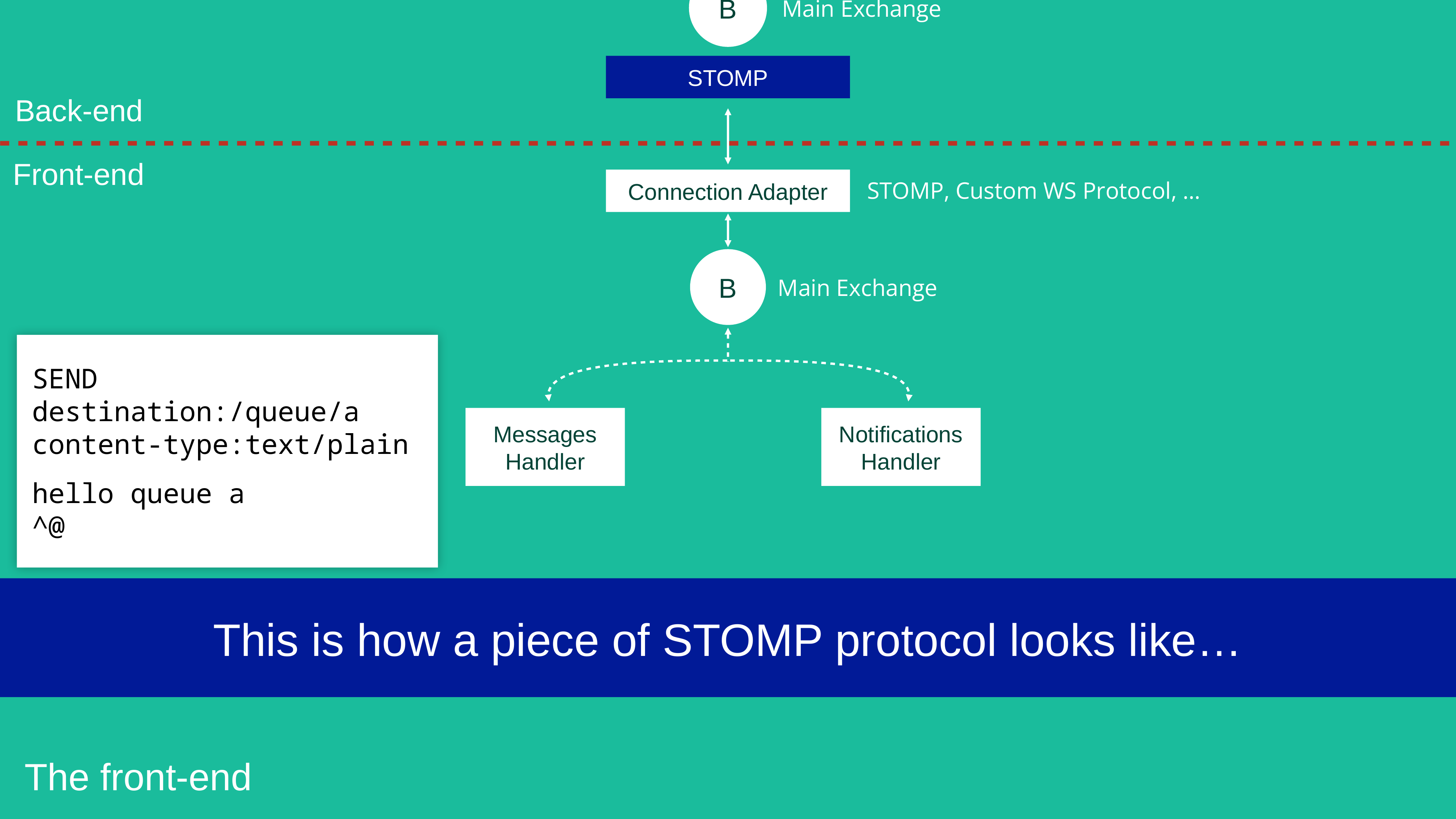

Messages
Service
Metrics
Service
Hooks
Service

v1.messages.new
B
Main Exchange
STOMP
Back-end

Front-end
Connection Adapter
STOMP, Custom WS Protocol, …

B
Main Exchange

SEND
destination:/queue/a
content-type:text/plain

hello queue a
^@

Messages
Handler
Notifications Handler

This is how a piece of STOMP protocol looks like…
The front-end